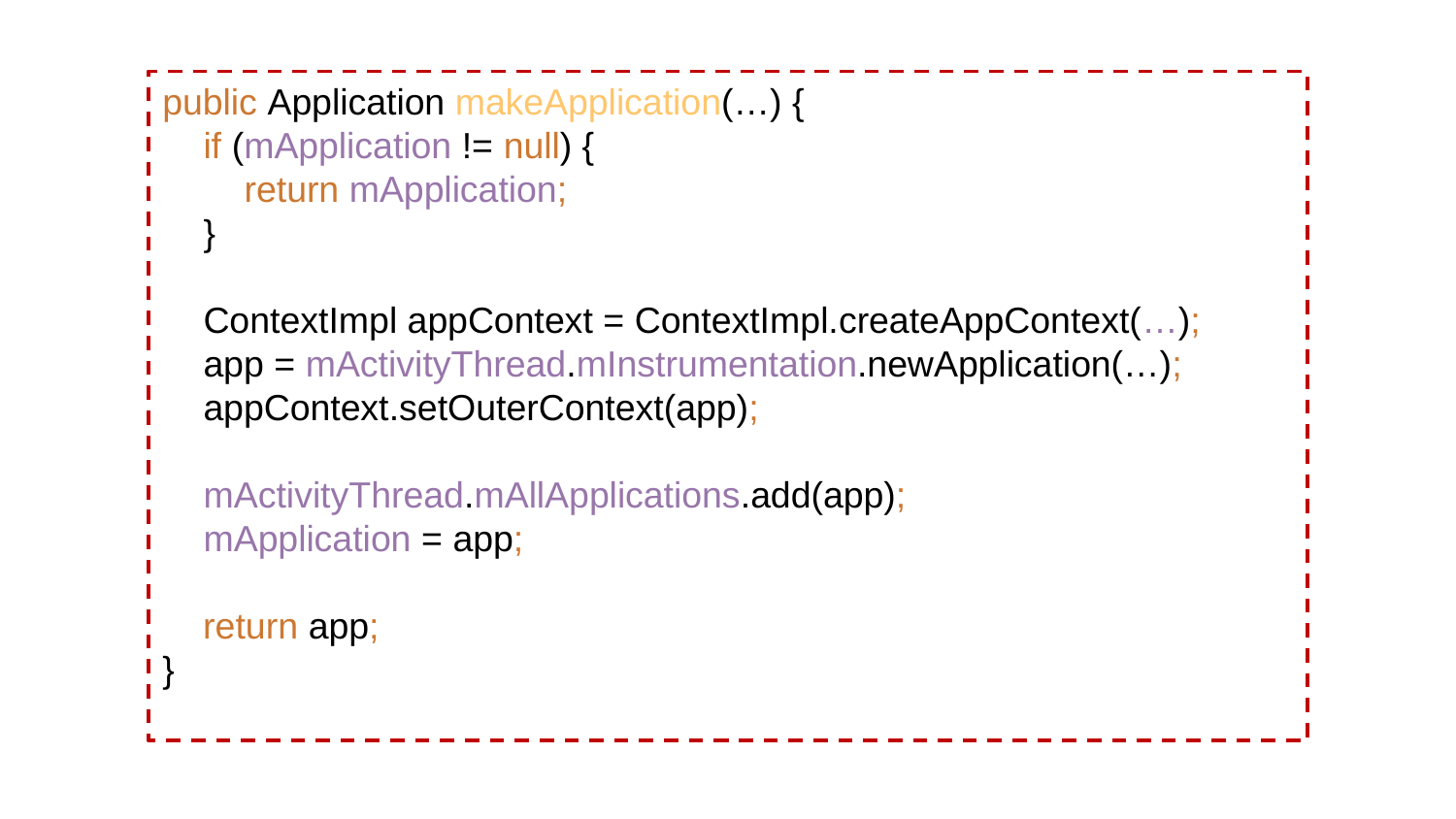

public Application makeApplication(…) {
    if (mApplication != null) {
        return mApplication;
    }
    ContextImpl appContext = ContextImpl.createAppContext(…);
    app = mActivityThread.mInstrumentation.newApplication(…);
    appContext.setOuterContext(app);
    mActivityThread.mAllApplications.add(app);
    mApplication = app;
    return app;
}